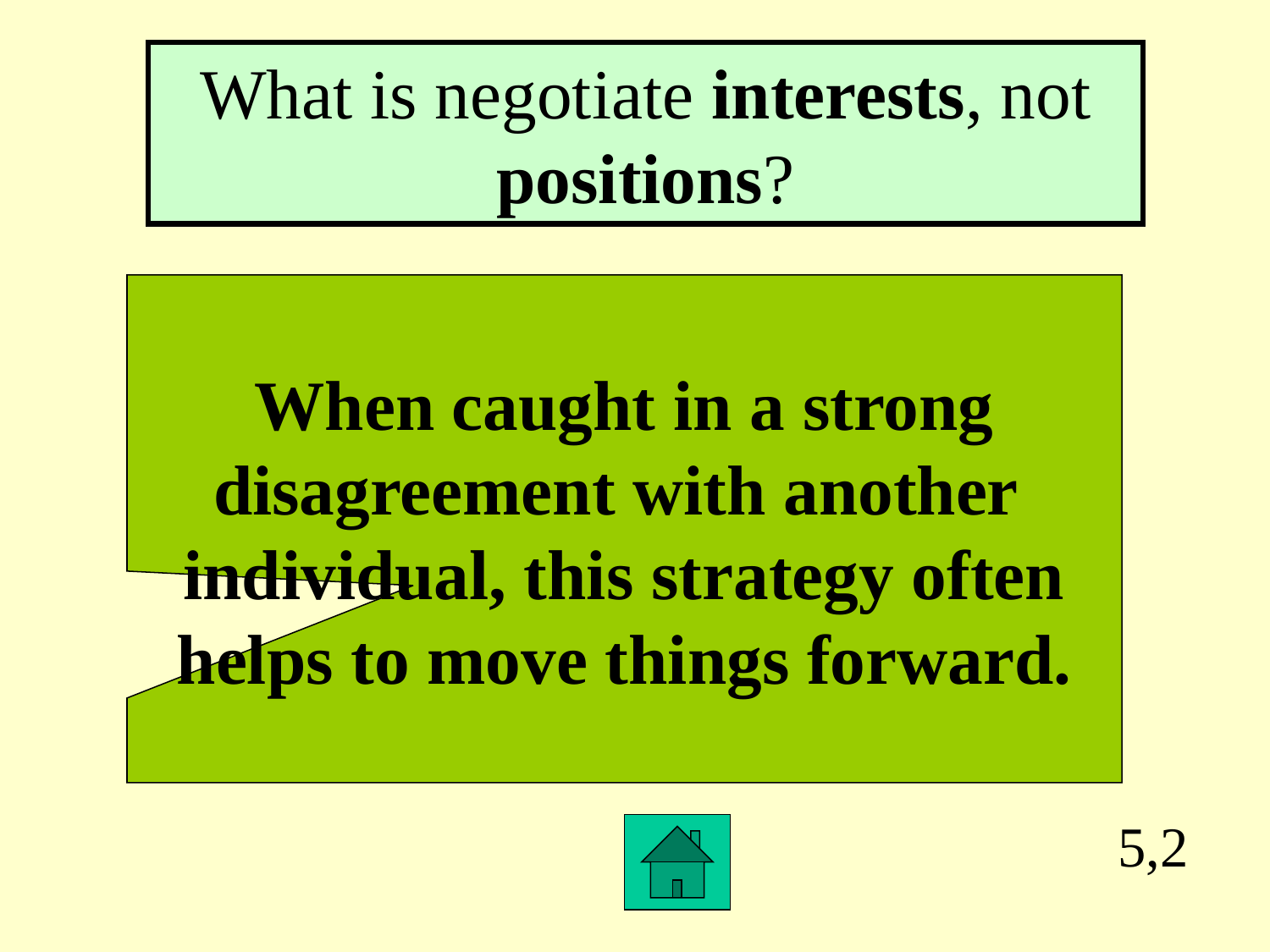

What is negotiate interests, not positions?
When caught in a strong
disagreement with another
individual, this strategy often
helps to move things forward.
5,2